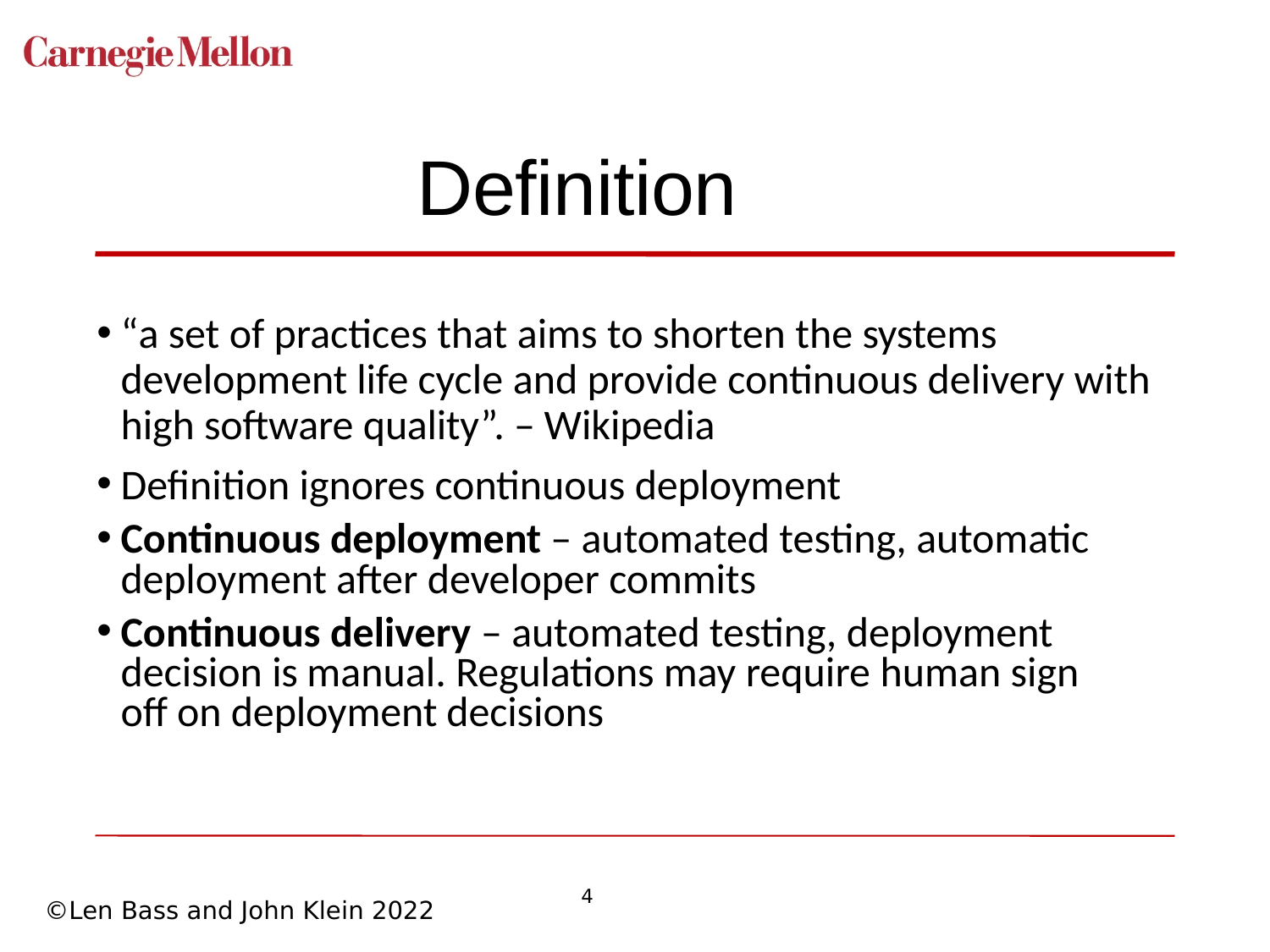

# Definition
“a set of practices that aims to shorten the systems development life cycle and provide continuous delivery with high software quality”. – Wikipedia
Definition ignores continuous deployment
Continuous deployment – automated testing, automatic deployment after developer commits
Continuous delivery – automated testing, deployment decision is manual. Regulations may require human sign off on deployment decisions
4